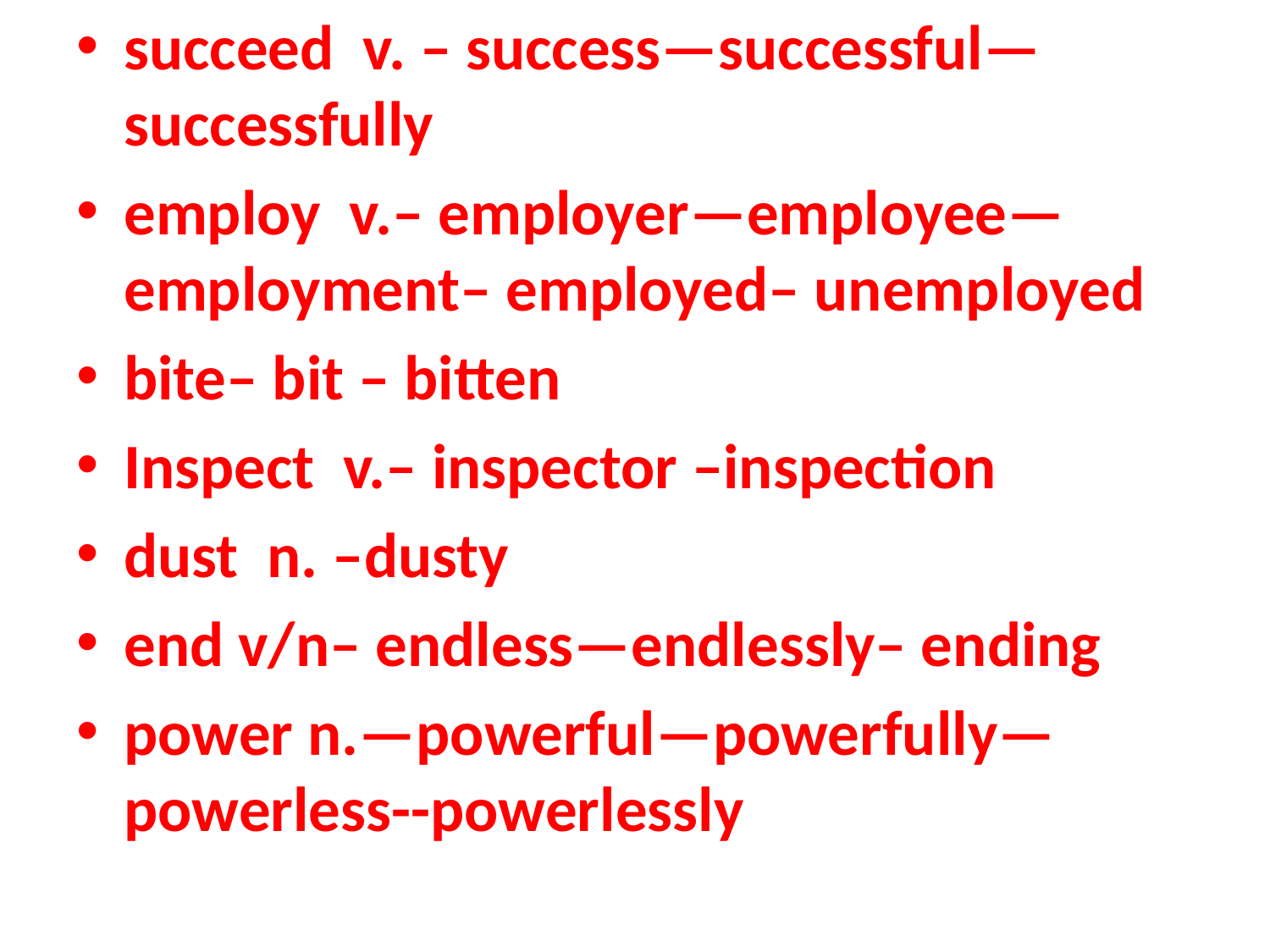

succeed  v. – success—successful—successfully
employ  v.– employer—employee—employment– employed– unemployed
bite– bit – bitten
Inspect  v.– inspector –inspection
dust  n. –dusty
end v/n– endless—endlessly– ending
power n.—powerful—powerfully—powerless--powerlessly